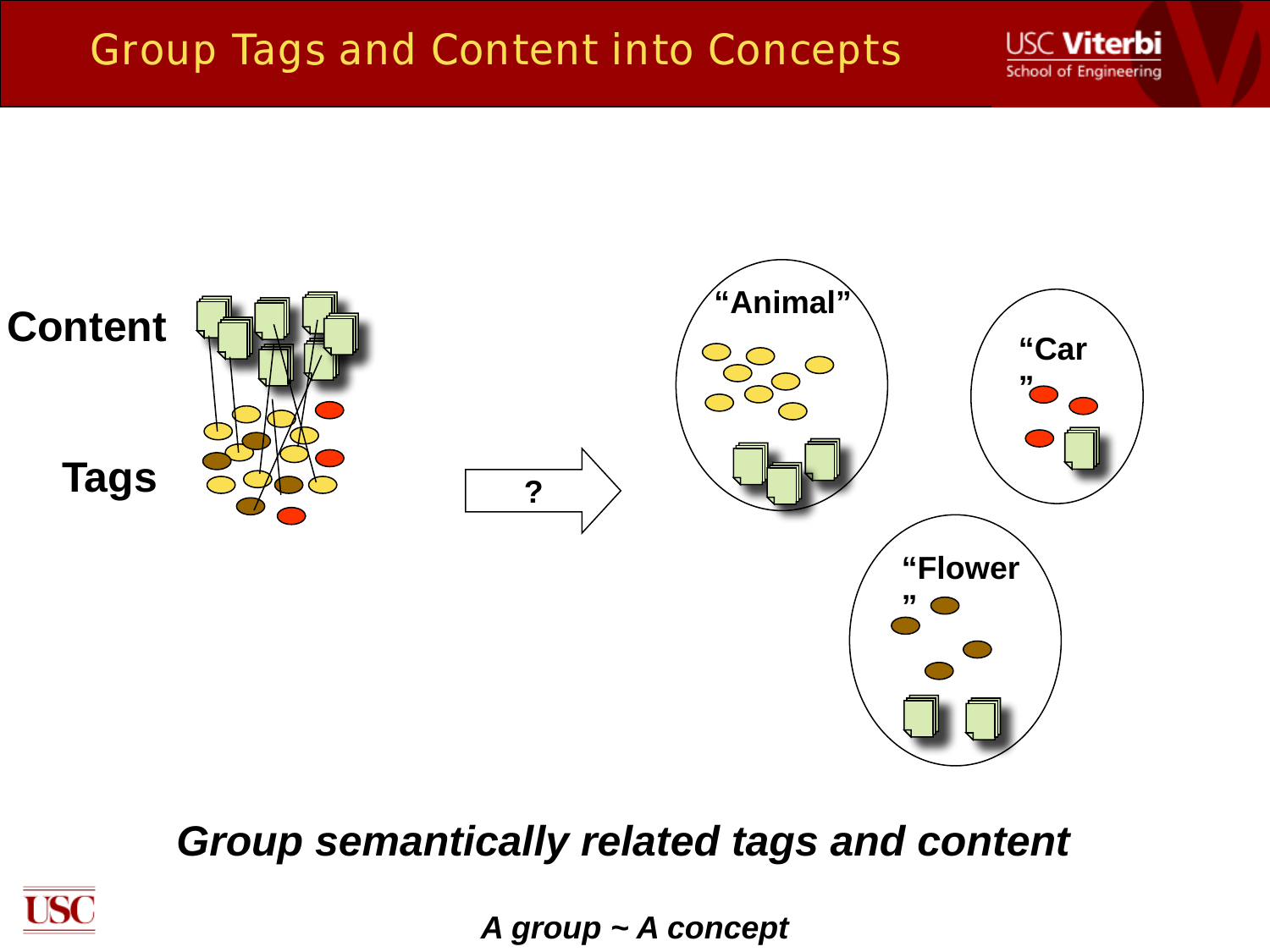

# Group Tags and Content into Concepts

“Animal”

Content

“Car”

Tags

?

“Flower”

Group semantically related tags and content
A group ~ A concept